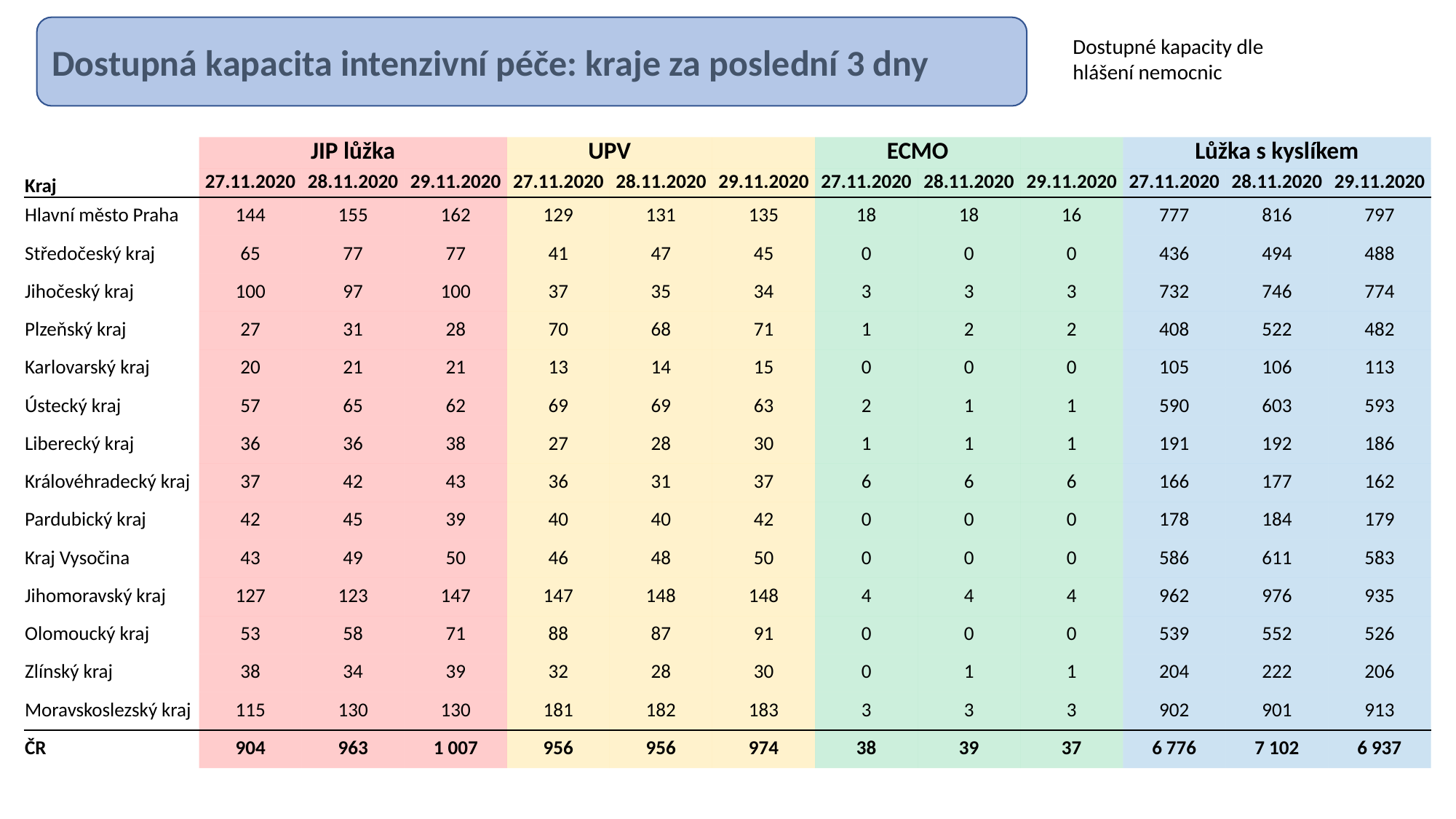

Dostupná kapacita intenzivní péče: kraje za poslední 3 dny
Dostupné kapacity dle hlášení nemocnic
|  | JIP lůžka |  |  | UPV |  |  | ECMO |  |  | Lůžka s kyslíkem |  |  |
| --- | --- | --- | --- | --- | --- | --- | --- | --- | --- | --- | --- | --- |
| Kraj | 27.11.2020 | 28.11.2020 | 29.11.2020 | 27.11.2020 | 28.11.2020 | 29.11.2020 | 27.11.2020 | 28.11.2020 | 29.11.2020 | 27.11.2020 | 28.11.2020 | 29.11.2020 |
| Hlavní město Praha | 144 | 155 | 162 | 129 | 131 | 135 | 18 | 18 | 16 | 777 | 816 | 797 |
| Středočeský kraj | 65 | 77 | 77 | 41 | 47 | 45 | 0 | 0 | 0 | 436 | 494 | 488 |
| Jihočeský kraj | 100 | 97 | 100 | 37 | 35 | 34 | 3 | 3 | 3 | 732 | 746 | 774 |
| Plzeňský kraj | 27 | 31 | 28 | 70 | 68 | 71 | 1 | 2 | 2 | 408 | 522 | 482 |
| Karlovarský kraj | 20 | 21 | 21 | 13 | 14 | 15 | 0 | 0 | 0 | 105 | 106 | 113 |
| Ústecký kraj | 57 | 65 | 62 | 69 | 69 | 63 | 2 | 1 | 1 | 590 | 603 | 593 |
| Liberecký kraj | 36 | 36 | 38 | 27 | 28 | 30 | 1 | 1 | 1 | 191 | 192 | 186 |
| Královéhradecký kraj | 37 | 42 | 43 | 36 | 31 | 37 | 6 | 6 | 6 | 166 | 177 | 162 |
| Pardubický kraj | 42 | 45 | 39 | 40 | 40 | 42 | 0 | 0 | 0 | 178 | 184 | 179 |
| Kraj Vysočina | 43 | 49 | 50 | 46 | 48 | 50 | 0 | 0 | 0 | 586 | 611 | 583 |
| Jihomoravský kraj | 127 | 123 | 147 | 147 | 148 | 148 | 4 | 4 | 4 | 962 | 976 | 935 |
| Olomoucký kraj | 53 | 58 | 71 | 88 | 87 | 91 | 0 | 0 | 0 | 539 | 552 | 526 |
| Zlínský kraj | 38 | 34 | 39 | 32 | 28 | 30 | 0 | 1 | 1 | 204 | 222 | 206 |
| Moravskoslezský kraj | 115 | 130 | 130 | 181 | 182 | 183 | 3 | 3 | 3 | 902 | 901 | 913 |
| ČR | 904 | 963 | 1 007 | 956 | 956 | 974 | 38 | 39 | 37 | 6 776 | 7 102 | 6 937 |